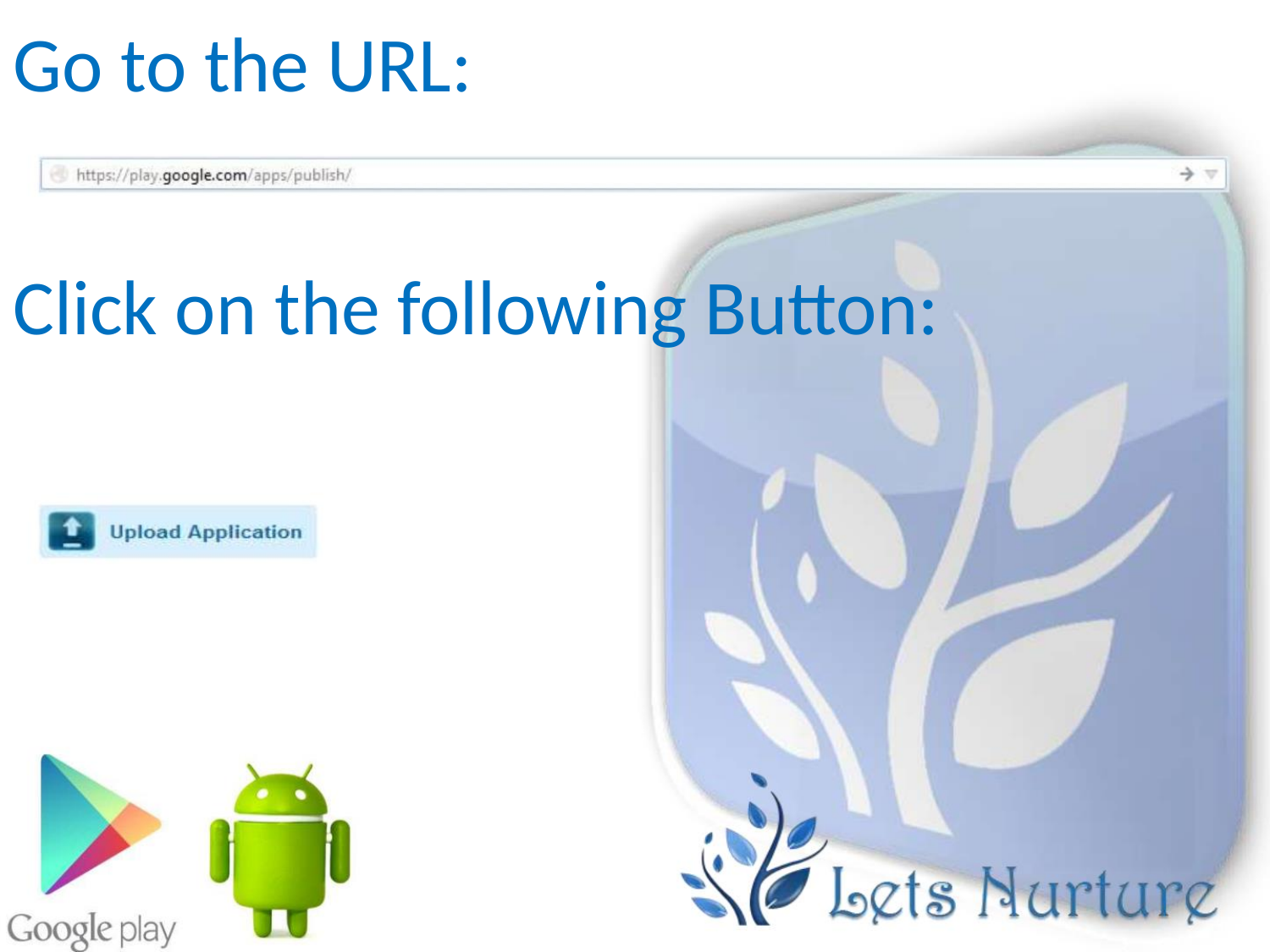

Go to the URL:
Click on the following Button: